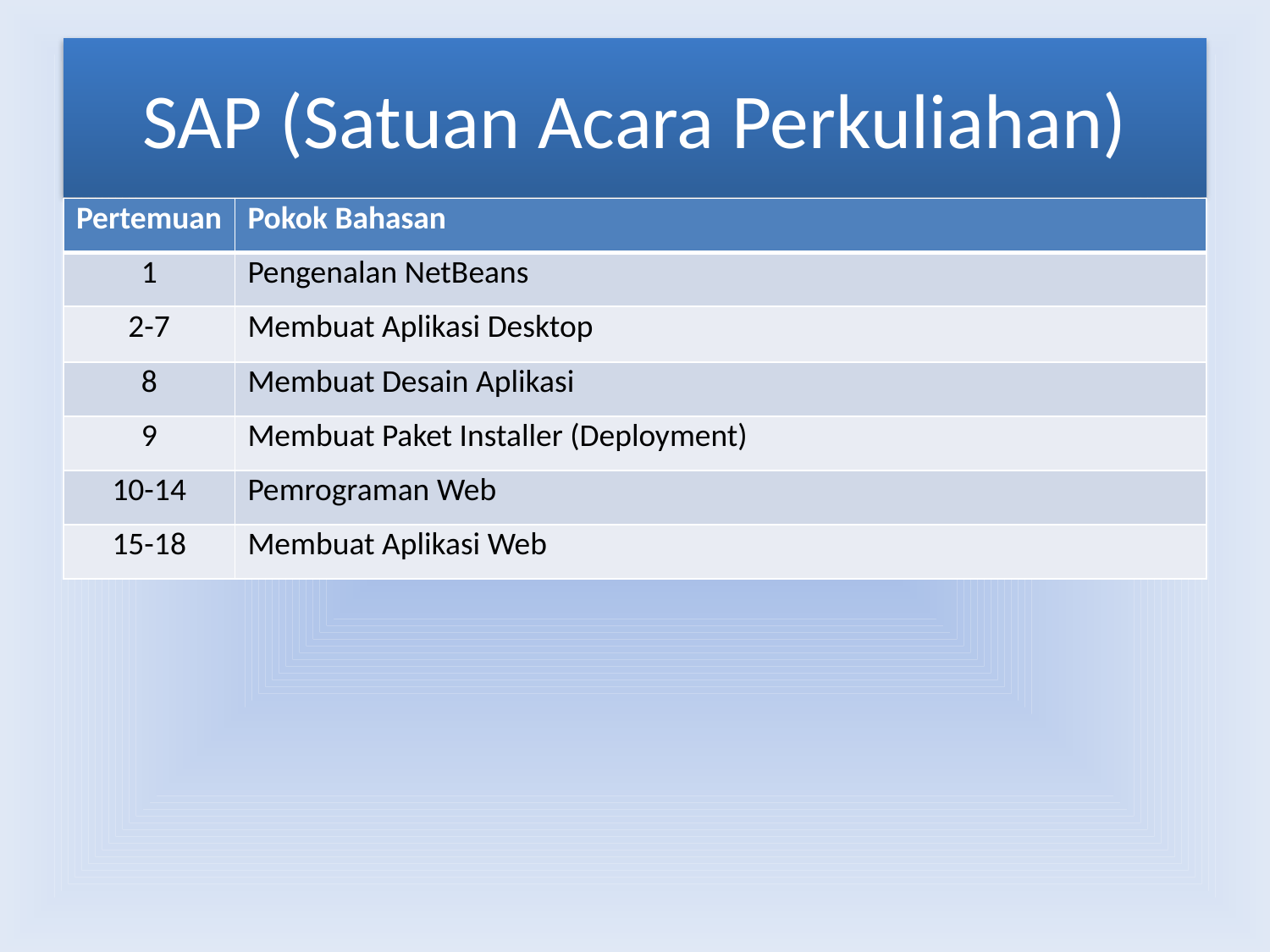

# SAP (Satuan Acara Perkuliahan)
| Pertemuan | Pokok Bahasan |
| --- | --- |
| 1 | Pengenalan NetBeans |
| 2-7 | Membuat Aplikasi Desktop |
| 8 | Membuat Desain Aplikasi |
| 9 | Membuat Paket Installer (Deployment) |
| 10-14 | Pemrograman Web |
| 15-18 | Membuat Aplikasi Web |